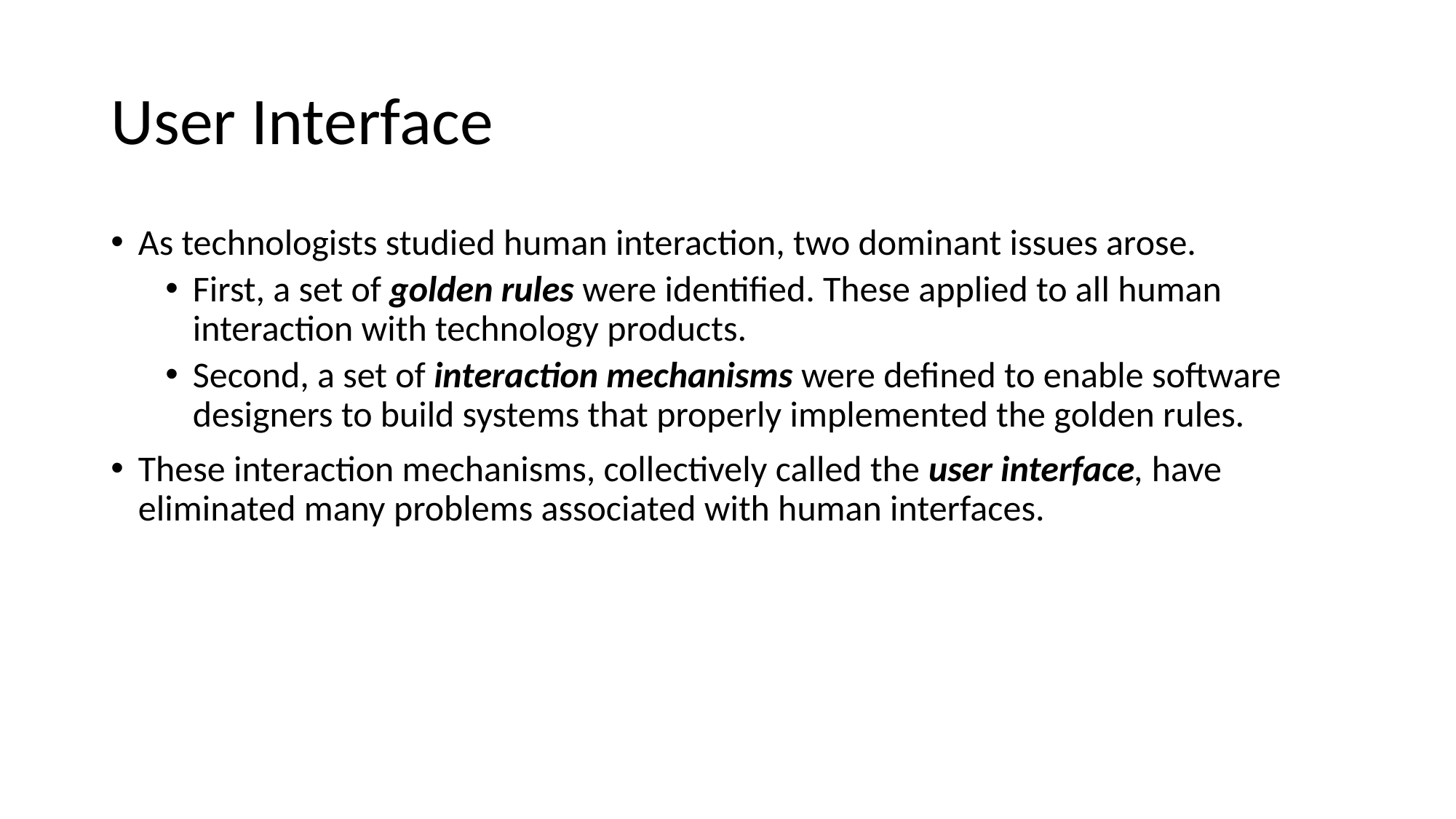

# User Interface
As technologists studied human interaction, two dominant issues arose.
First, a set of golden rules were identified. These applied to all human interaction with technology products.
Second, a set of interaction mechanisms were defined to enable software designers to build systems that properly implemented the golden rules.
These interaction mechanisms, collectively called the user interface, have eliminated many problems associated with human interfaces.